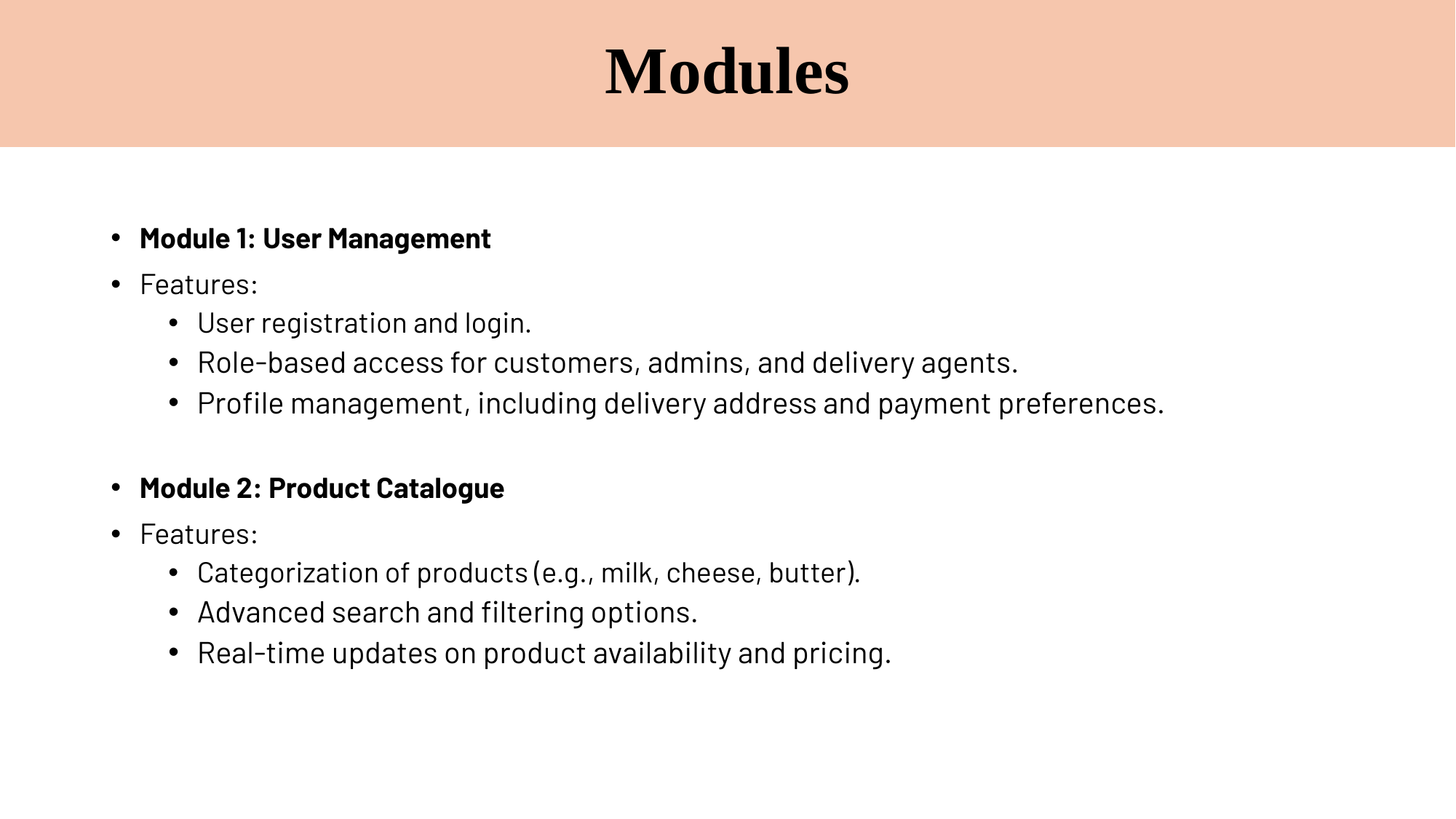

# Modules

Module 1: User Management
Features:
User registration and login.
Role-based access for customers, admins, and delivery agents.
Profile management, including delivery address and payment preferences.

Module 2: Product Catalogue
Features:
Categorization of products (e.g., milk, cheese, butter).
Advanced search and filtering options.
Real-time updates on product availability and pricing.